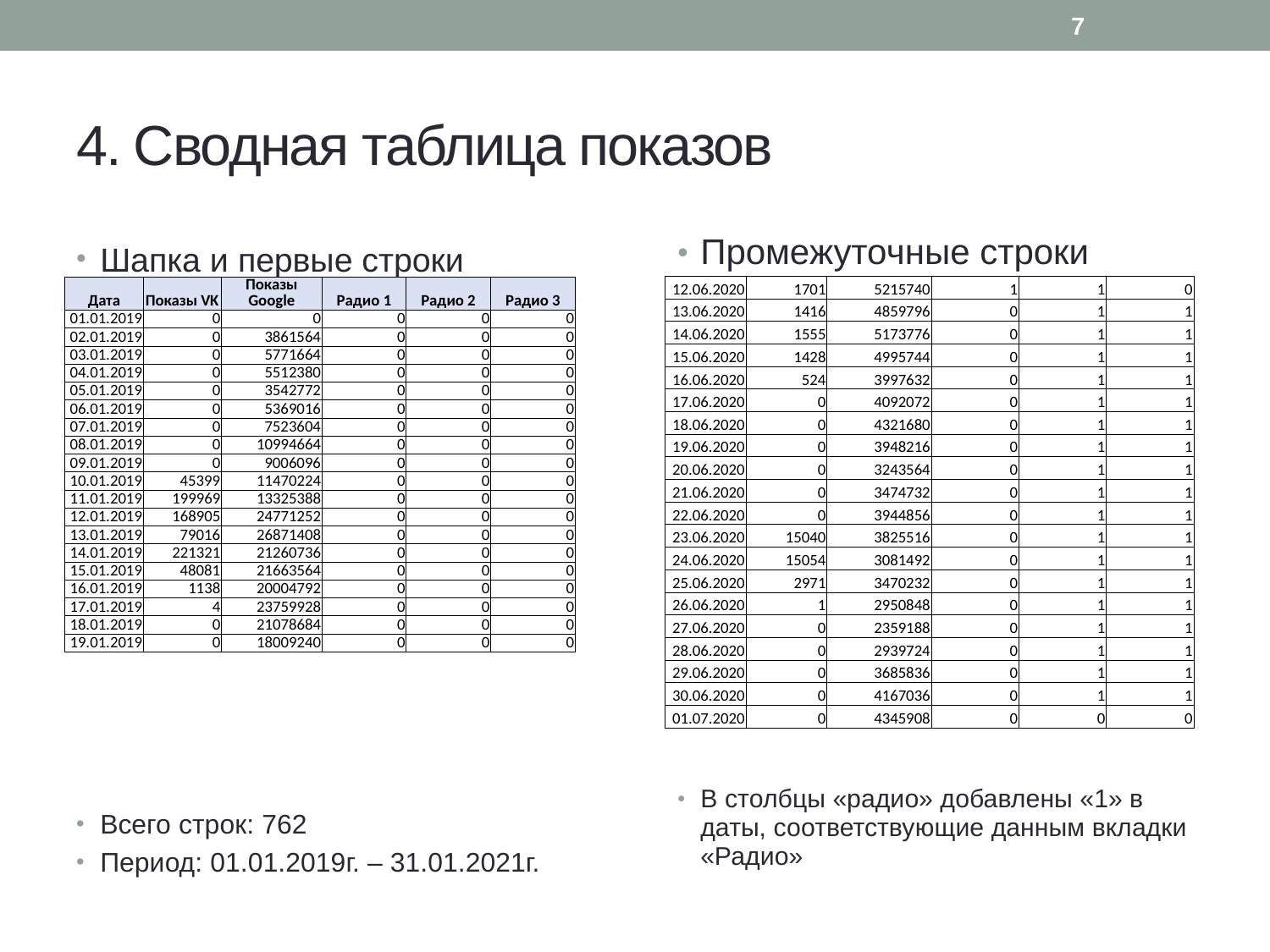

7
# 4. Сводная таблица показов
Промежуточные строки

В столбцы «радио» добавлены «1» в даты, соответствующие данным вкладки «Радио»
Шапка и первые строки

Всего строк: 762
Период: 01.01.2019г. – 31.01.2021г.
| 12.06.2020 | 1701 | 5215740 | 1 | 1 | 0 |
| --- | --- | --- | --- | --- | --- |
| 13.06.2020 | 1416 | 4859796 | 0 | 1 | 1 |
| 14.06.2020 | 1555 | 5173776 | 0 | 1 | 1 |
| 15.06.2020 | 1428 | 4995744 | 0 | 1 | 1 |
| 16.06.2020 | 524 | 3997632 | 0 | 1 | 1 |
| 17.06.2020 | 0 | 4092072 | 0 | 1 | 1 |
| 18.06.2020 | 0 | 4321680 | 0 | 1 | 1 |
| 19.06.2020 | 0 | 3948216 | 0 | 1 | 1 |
| 20.06.2020 | 0 | 3243564 | 0 | 1 | 1 |
| 21.06.2020 | 0 | 3474732 | 0 | 1 | 1 |
| 22.06.2020 | 0 | 3944856 | 0 | 1 | 1 |
| 23.06.2020 | 15040 | 3825516 | 0 | 1 | 1 |
| 24.06.2020 | 15054 | 3081492 | 0 | 1 | 1 |
| 25.06.2020 | 2971 | 3470232 | 0 | 1 | 1 |
| 26.06.2020 | 1 | 2950848 | 0 | 1 | 1 |
| 27.06.2020 | 0 | 2359188 | 0 | 1 | 1 |
| 28.06.2020 | 0 | 2939724 | 0 | 1 | 1 |
| 29.06.2020 | 0 | 3685836 | 0 | 1 | 1 |
| 30.06.2020 | 0 | 4167036 | 0 | 1 | 1 |
| 01.07.2020 | 0 | 4345908 | 0 | 0 | 0 |
| Дата | Показы VK | Показы Google | Радио 1 | Радио 2 | Радио 3 |
| --- | --- | --- | --- | --- | --- |
| 01.01.2019 | 0 | 0 | 0 | 0 | 0 |
| 02.01.2019 | 0 | 3861564 | 0 | 0 | 0 |
| 03.01.2019 | 0 | 5771664 | 0 | 0 | 0 |
| 04.01.2019 | 0 | 5512380 | 0 | 0 | 0 |
| 05.01.2019 | 0 | 3542772 | 0 | 0 | 0 |
| 06.01.2019 | 0 | 5369016 | 0 | 0 | 0 |
| 07.01.2019 | 0 | 7523604 | 0 | 0 | 0 |
| 08.01.2019 | 0 | 10994664 | 0 | 0 | 0 |
| 09.01.2019 | 0 | 9006096 | 0 | 0 | 0 |
| 10.01.2019 | 45399 | 11470224 | 0 | 0 | 0 |
| 11.01.2019 | 199969 | 13325388 | 0 | 0 | 0 |
| 12.01.2019 | 168905 | 24771252 | 0 | 0 | 0 |
| 13.01.2019 | 79016 | 26871408 | 0 | 0 | 0 |
| 14.01.2019 | 221321 | 21260736 | 0 | 0 | 0 |
| 15.01.2019 | 48081 | 21663564 | 0 | 0 | 0 |
| 16.01.2019 | 1138 | 20004792 | 0 | 0 | 0 |
| 17.01.2019 | 4 | 23759928 | 0 | 0 | 0 |
| 18.01.2019 | 0 | 21078684 | 0 | 0 | 0 |
| 19.01.2019 | 0 | 18009240 | 0 | 0 | 0 |